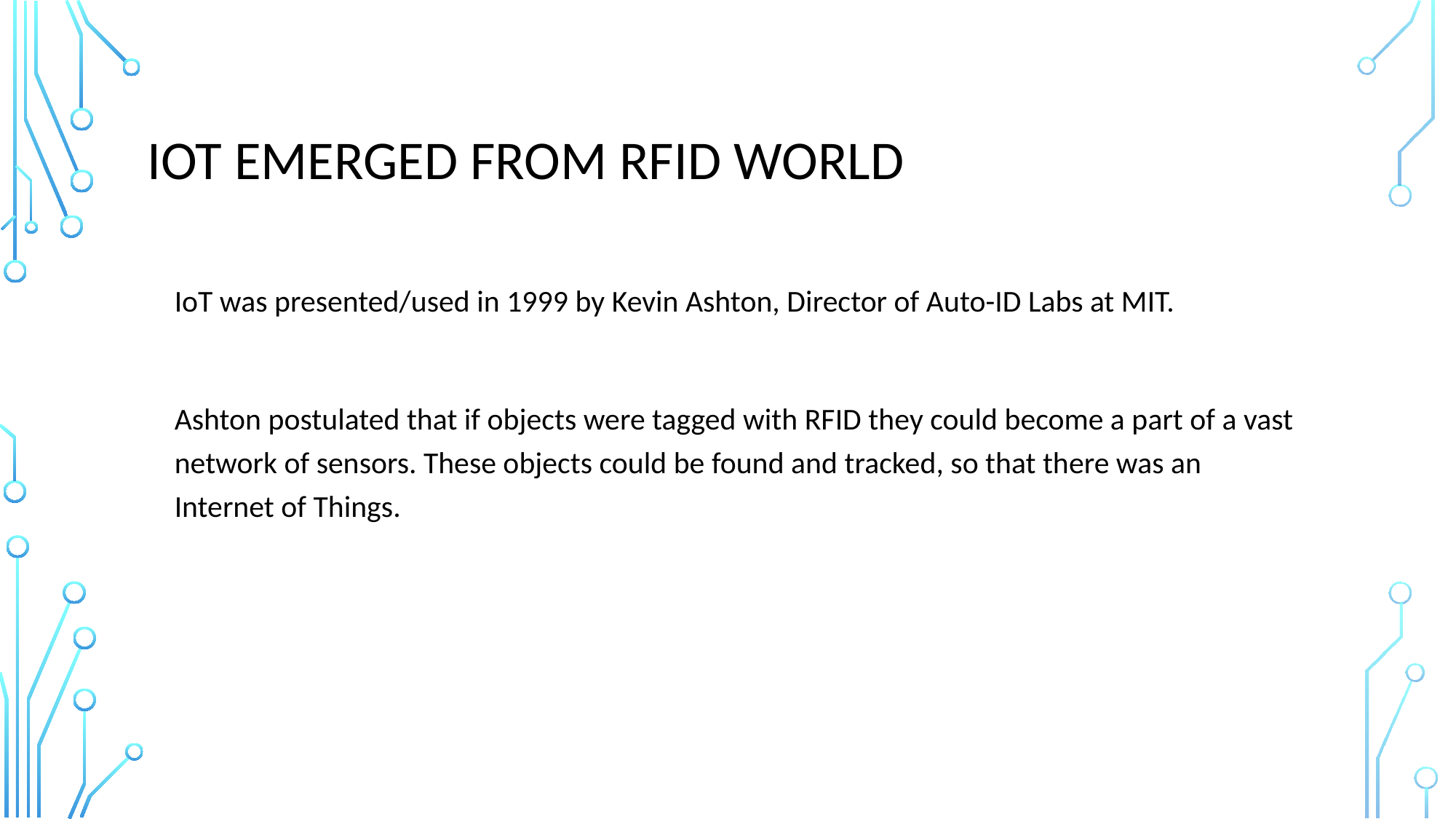

# IOT EMERGED FROM RFID WORLD
IoT was presented/used in 1999 by Kevin Ashton, Director of Auto-ID Labs at MIT.

Ashton postulated that if objects were tagged with RFID they could become a part of a vast network of sensors. These objects could be found and tracked, so that there was an Internet of Things.